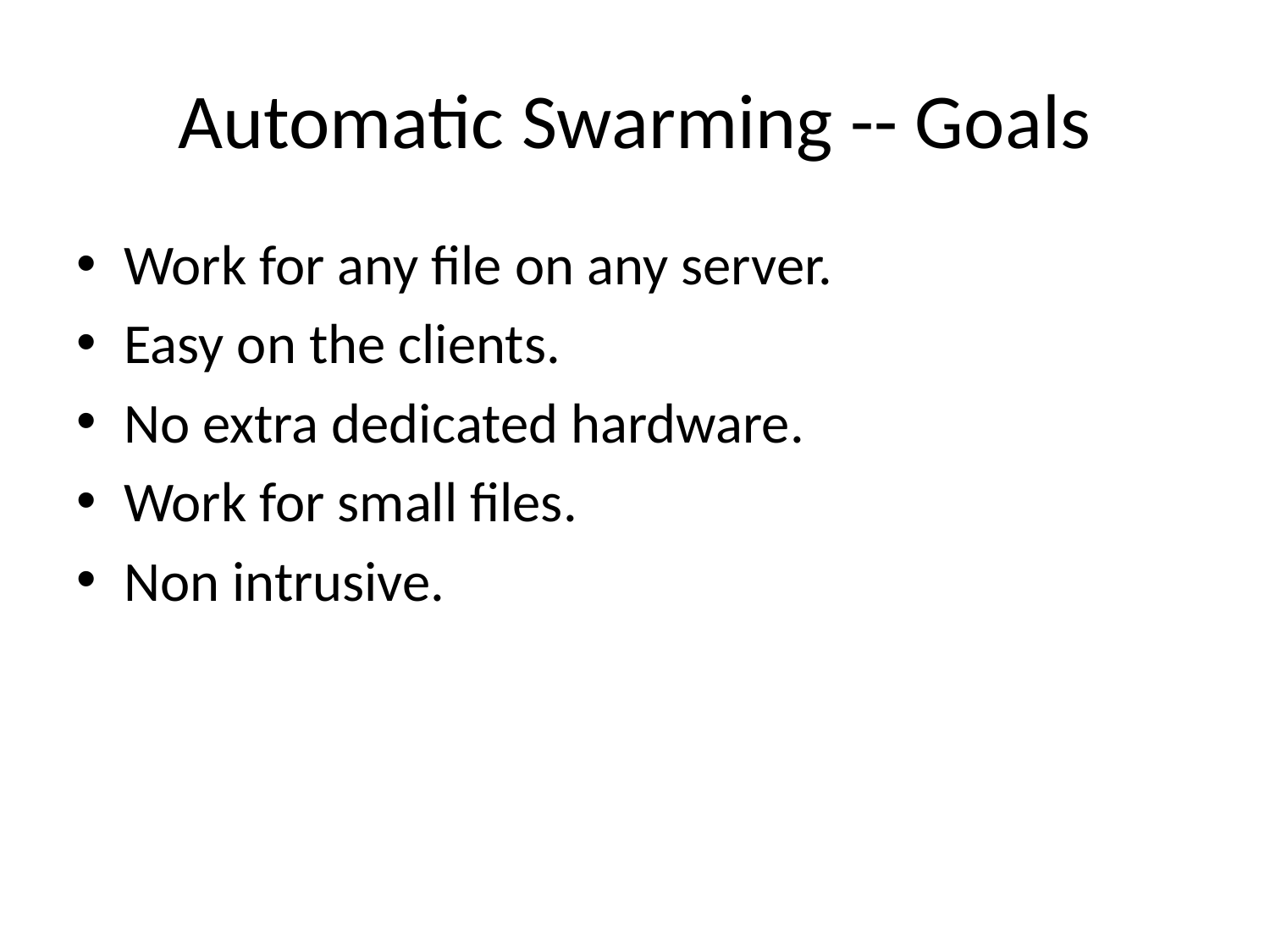

# Automatic Swarming -- Goals
Work for any file on any server.
Easy on the clients.
No extra dedicated hardware.
Work for small files.
Non intrusive.